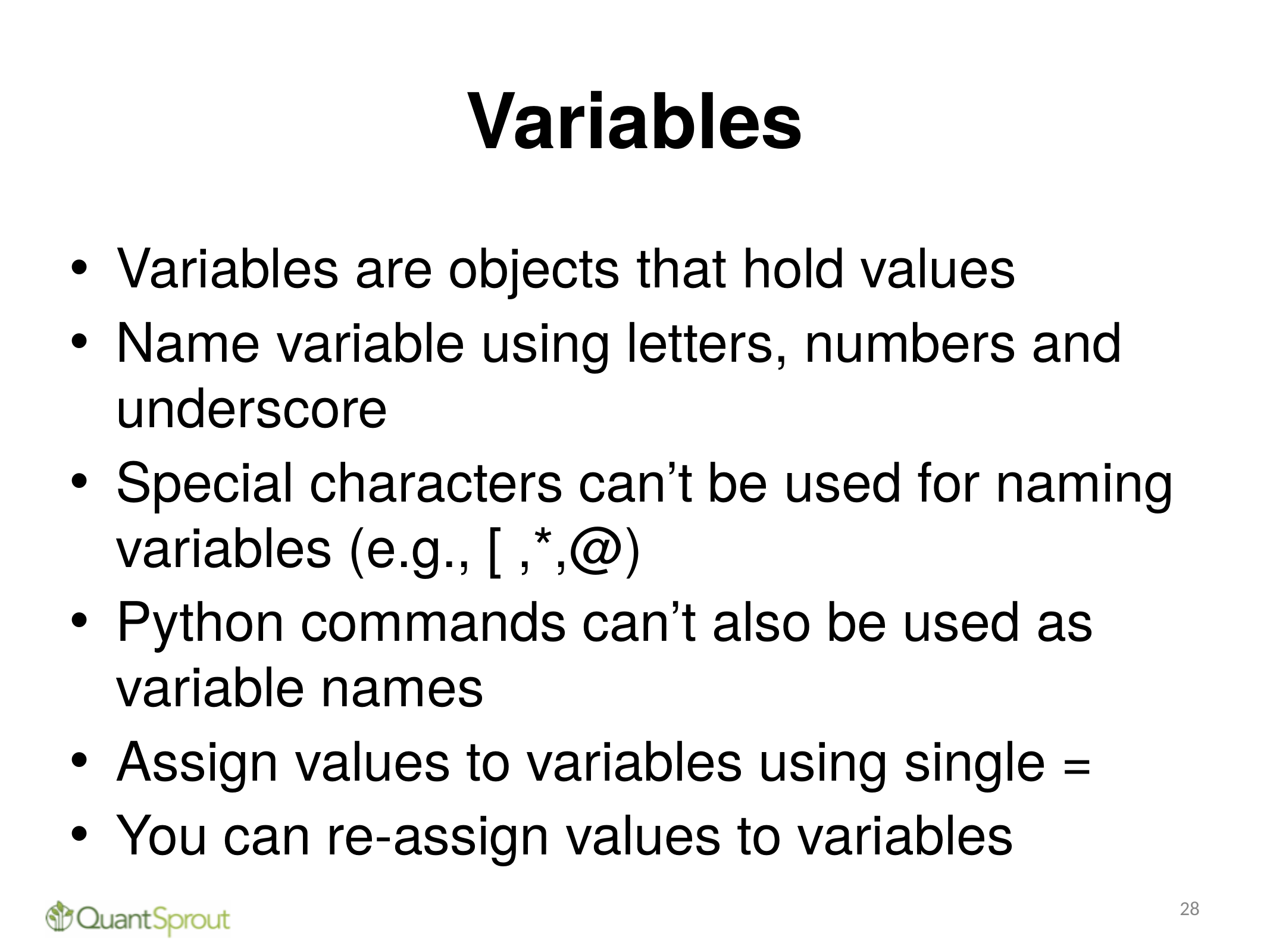

# Variables
Variables are objects that hold values
Name variable using letters, numbers and underscore
Special characters can’t be used for naming variables (e.g., [ ,*,@)
Python commands can’t also be used as variable names
Assign values to variables using single =
You can re-assign values to variables
28